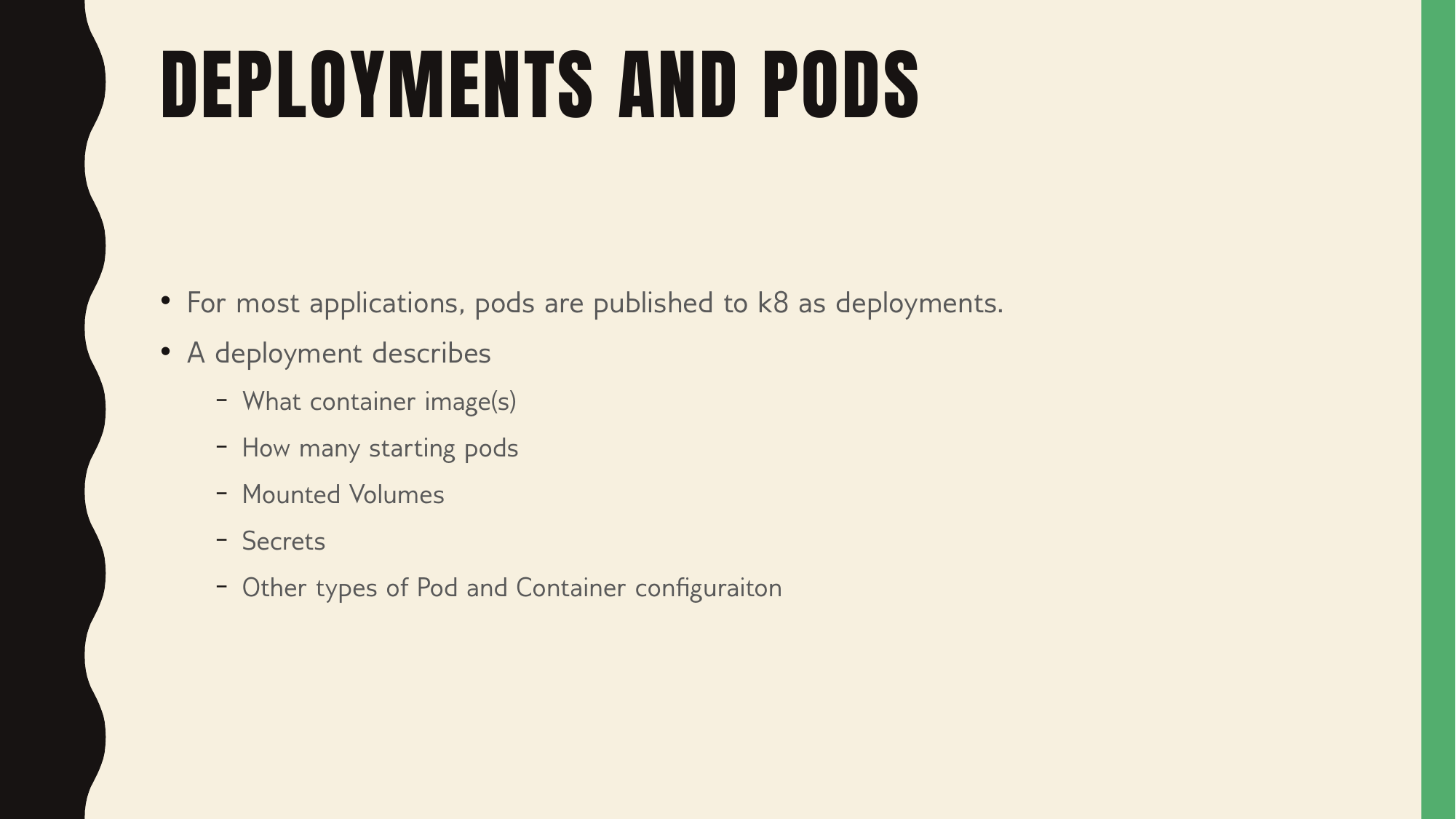

# Deployments and PODS
For most applications, pods are published to k8 as deployments.
A deployment describes
What container image(s)
How many starting pods
Mounted Volumes
Secrets
Other types of Pod and Container configuraiton